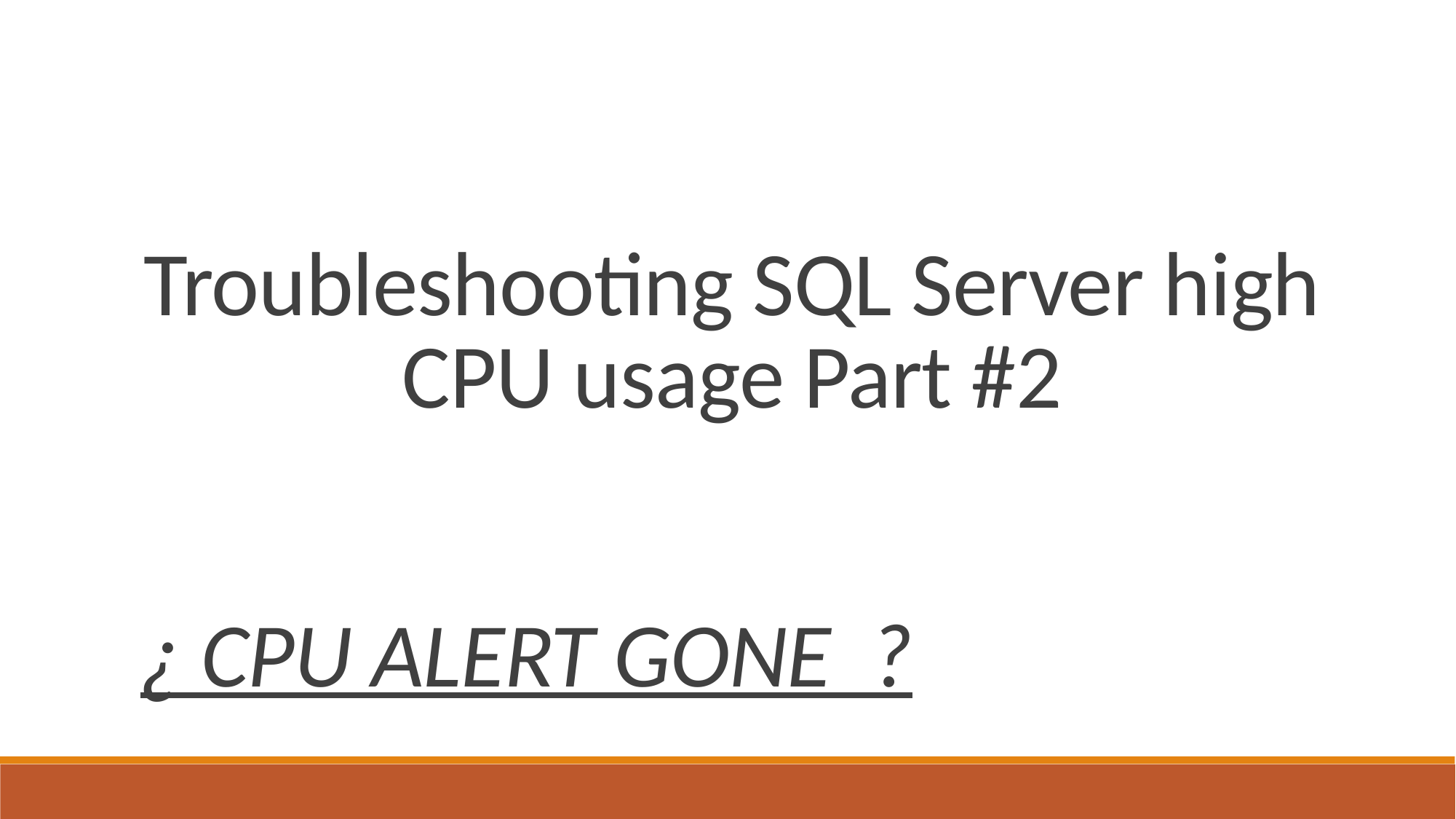

Troubleshooting SQL Server high CPU usage Part #2

¿ CPU ALERT GONE  ?